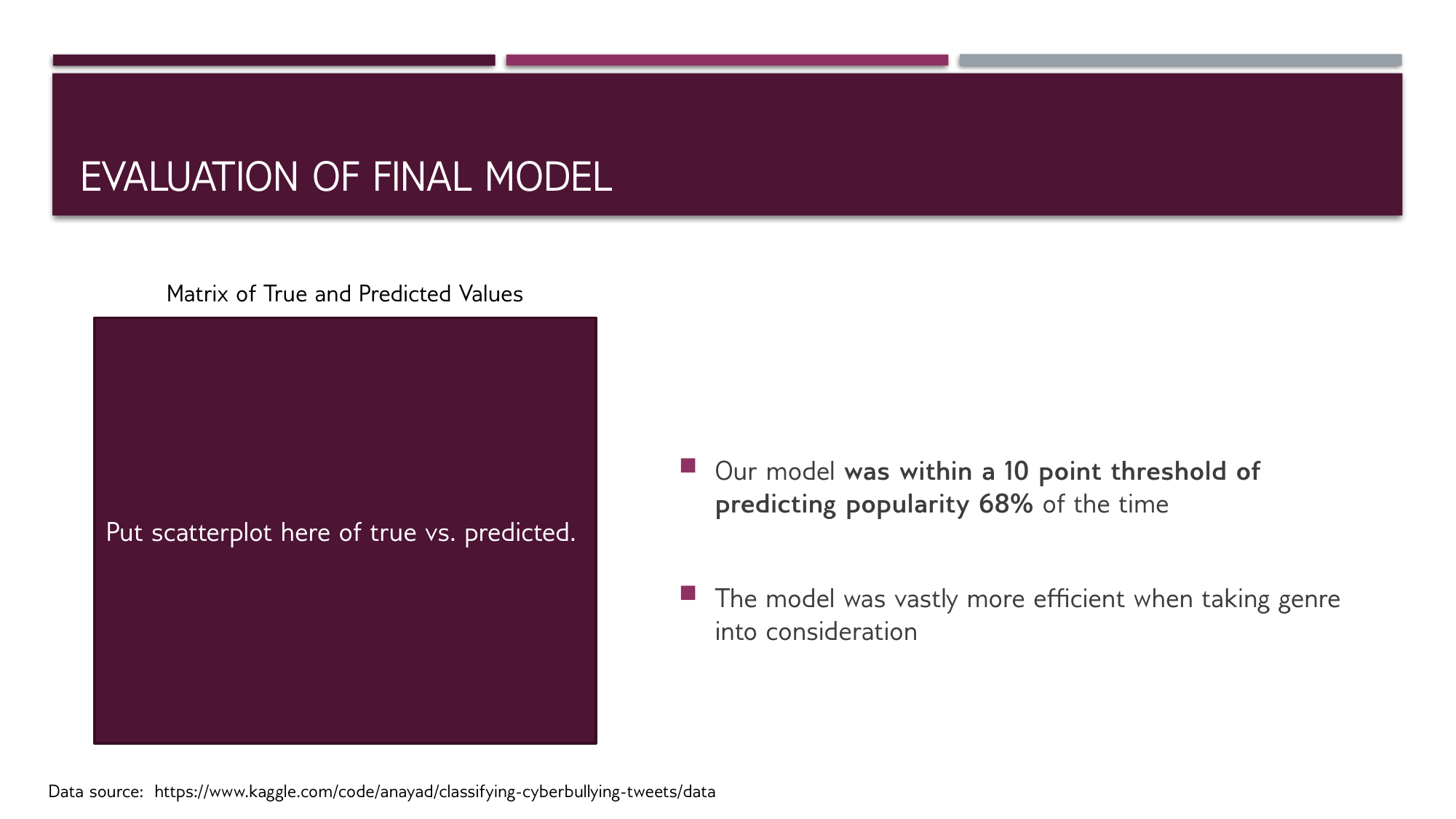

# Evaluation of Final model

Our model was within a 10 point threshold of predicting popularity 68% of the time

The model was vastly more efficient when taking genre into consideration
Matrix of True and Predicted Values
Put scatterplot here of true vs. predicted.

Data source:  https://www.kaggle.com/code/anayad/classifying-cyberbullying-tweets/data